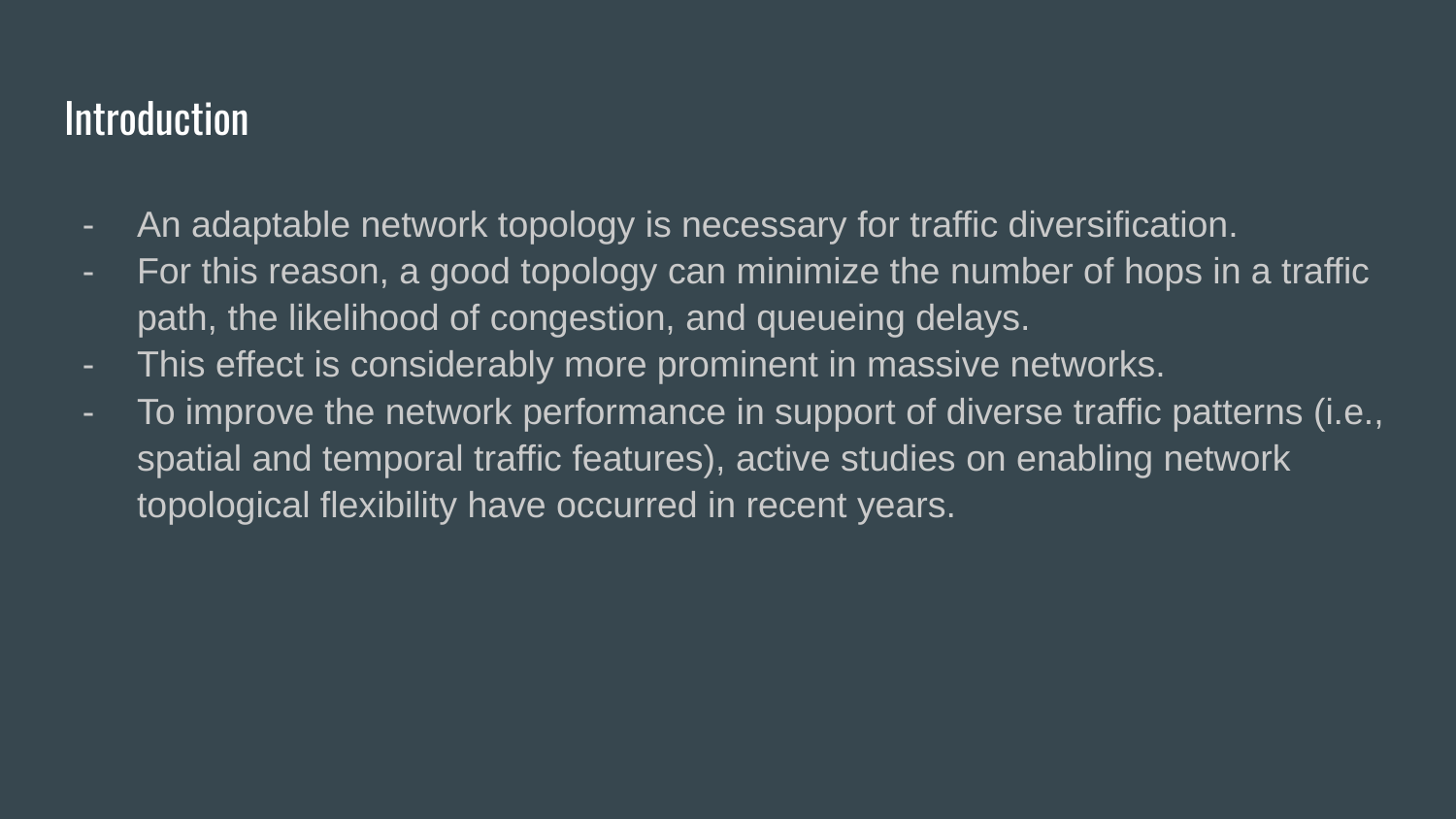

# Introduction
An adaptable network topology is necessary for traffic diversification.
For this reason, a good topology can minimize the number of hops in a traffic path, the likelihood of congestion, and queueing delays.
This effect is considerably more prominent in massive networks.
To improve the network performance in support of diverse traffic patterns (i.e., spatial and temporal traffic features), active studies on enabling network topological flexibility have occurred in recent years.